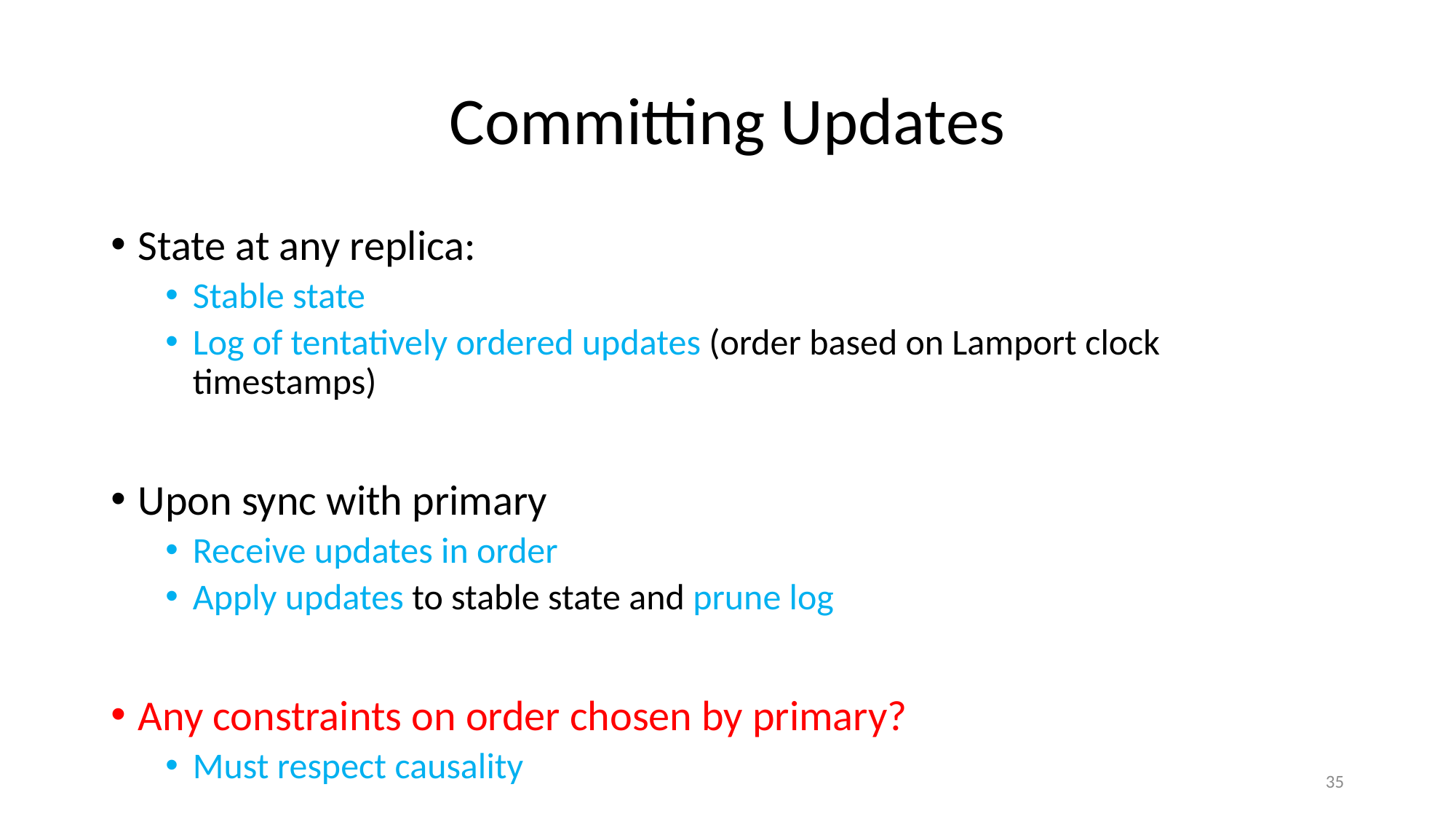

# Committing Updates
State at any replica:
Stable state
Log of tentatively ordered updates (order based on Lamport clock timestamps)

Upon sync with primary
Receive updates in order
Apply updates to stable state and prune log

Any constraints on order chosen by primary?
Must respect causality
35